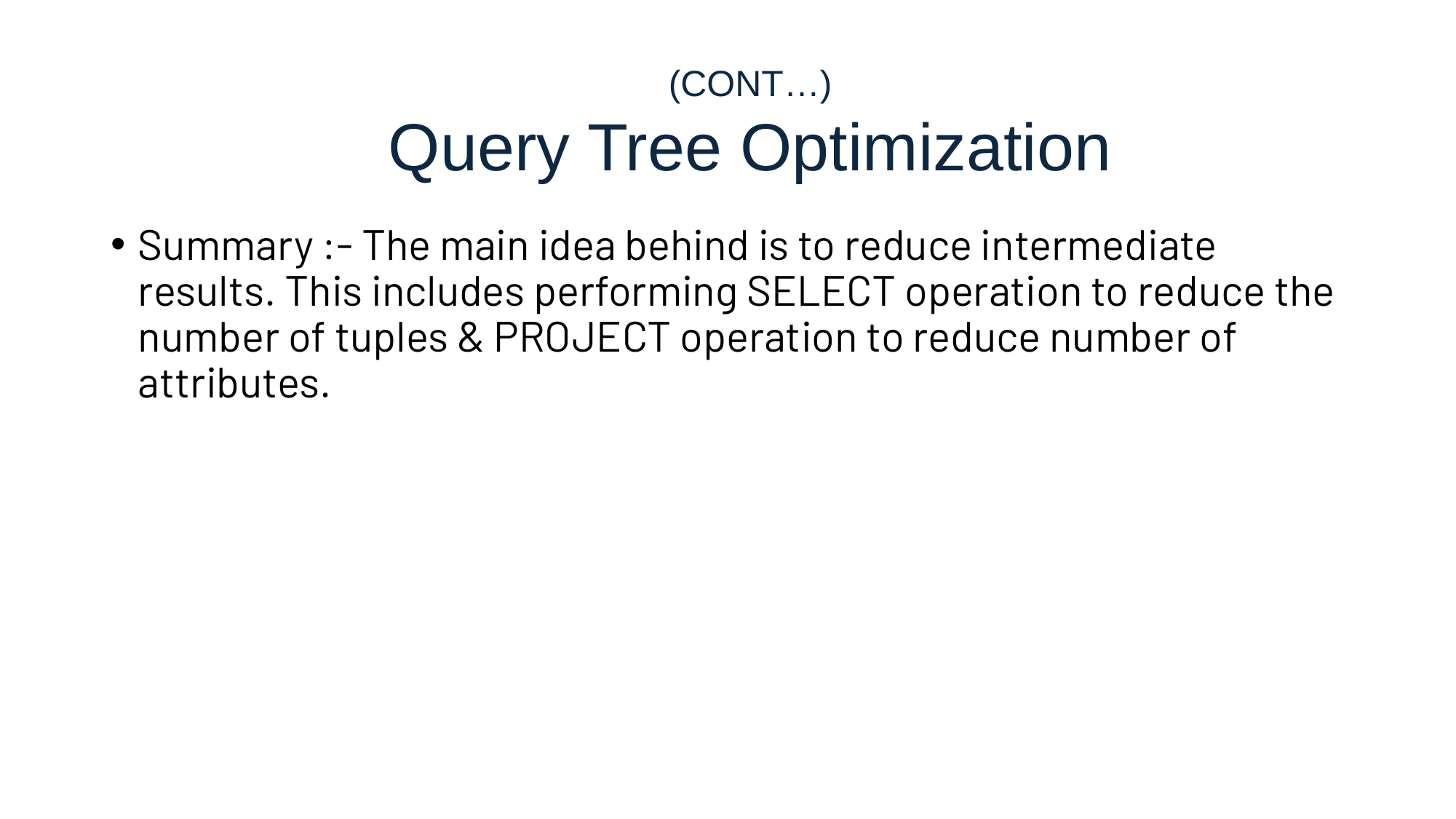

(CONT…)
Query Tree Optimization
Summary :- The main idea behind is to reduce intermediate results. This includes performing SELECT operation to reduce the number of tuples & PROJECT operation to reduce number of attributes.